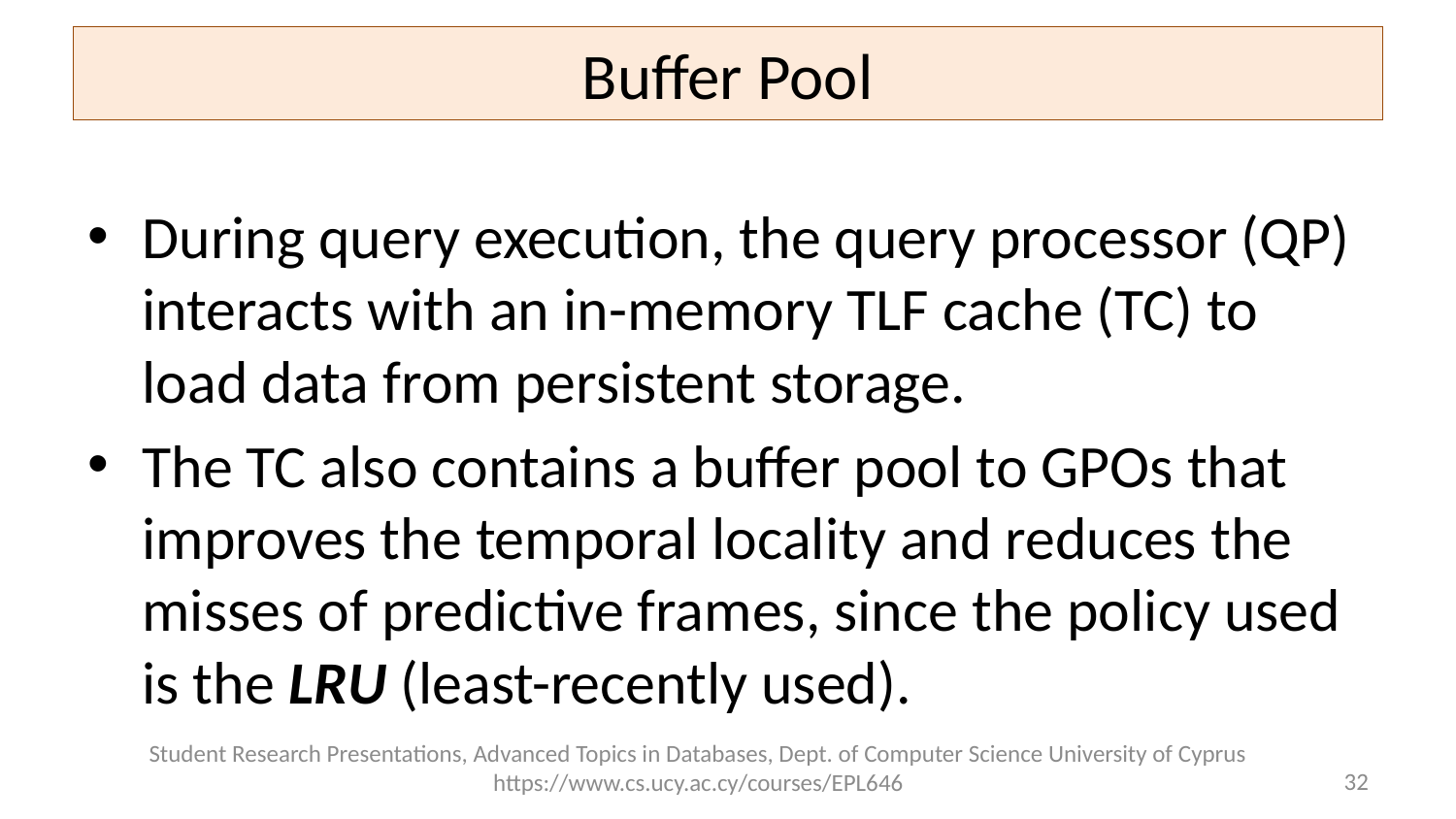

# Buffer Pool
During query execution, the query processor (QP) interacts with an in-memory TLF cache (TC) to load data from persistent storage.
The TC also contains a buffer pool to GPOs that improves the temporal locality and reduces the misses of predictive frames, since the policy used is the LRU (least-recently used).
Student Research Presentations, Advanced Topics in Databases, Dept. of Computer Science University of Cyprus https://www.cs.ucy.ac.cy/courses/EPL646
32